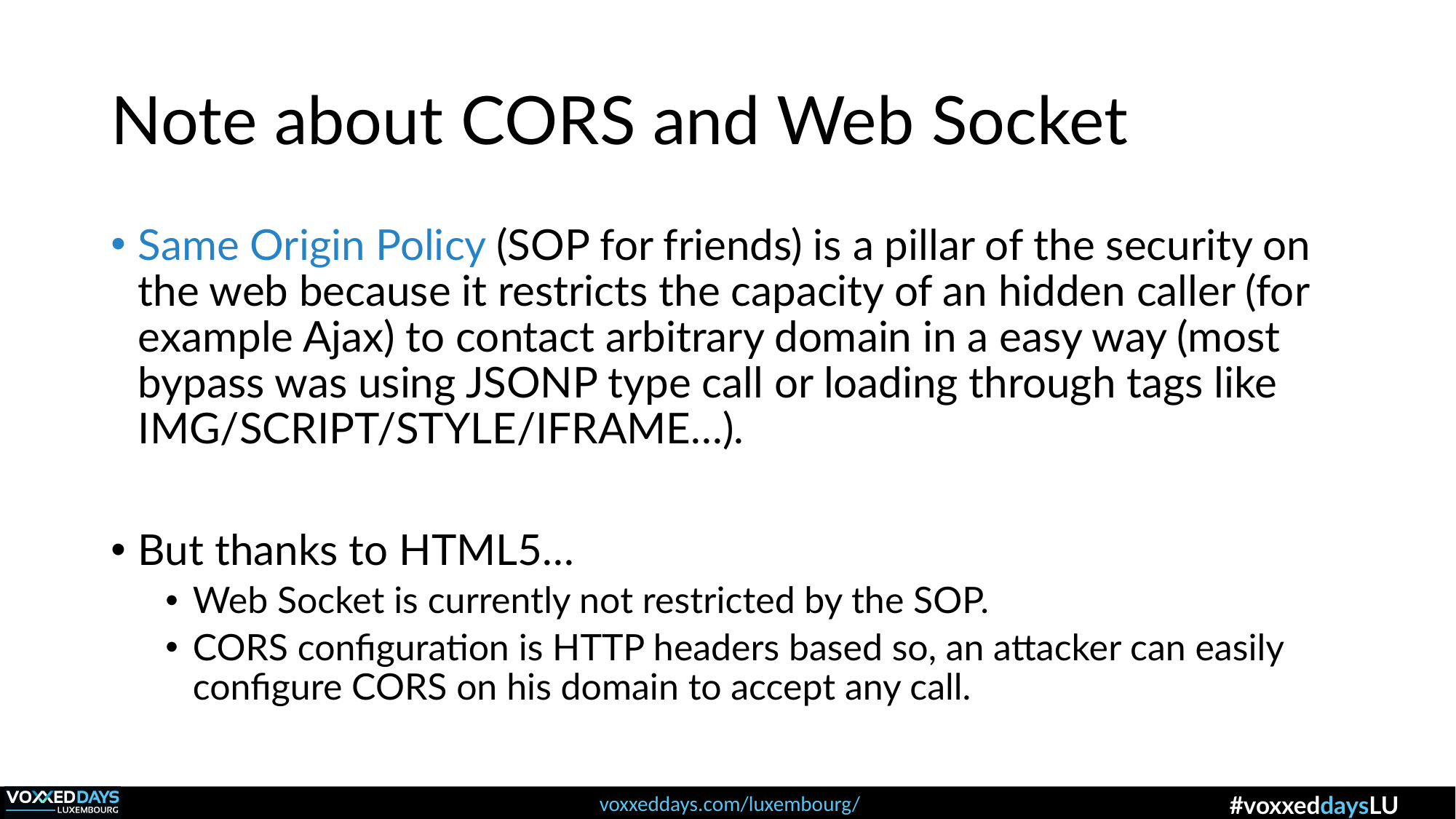

# Note about CORS and Web Socket
Same Origin Policy (SOP for friends) is a pillar of the security on the web because it restricts the capacity of an hidden caller (for example Ajax) to contact arbitrary domain in a easy way (most bypass was using JSONP type call or loading through tags like IMG/SCRIPT/STYLE/IFRAME…).

But thanks to HTML5…
Web Socket is currently not restricted by the SOP.
CORS configuration is HTTP headers based so, an attacker can easily configure CORS on his domain to accept any call.